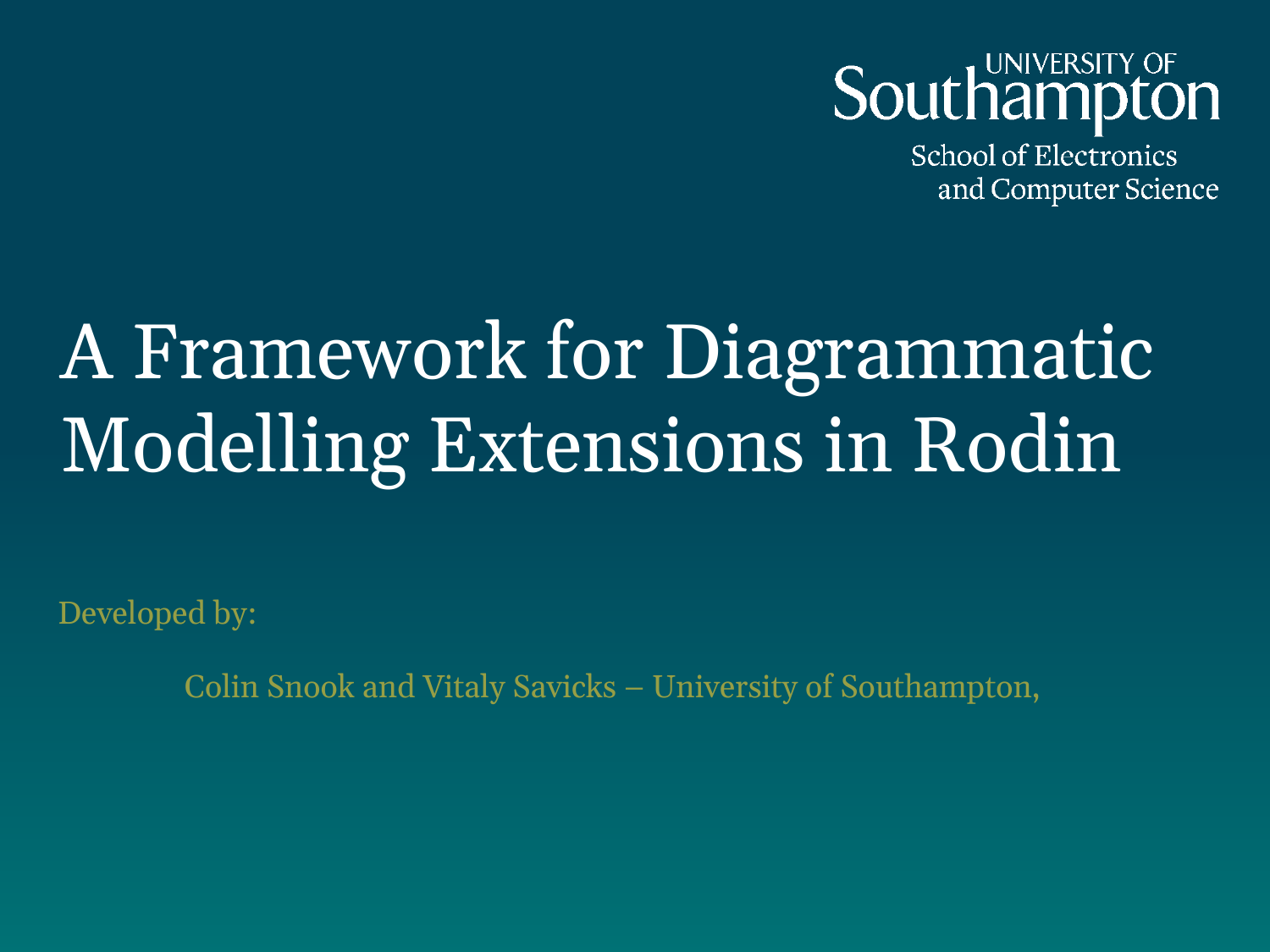

A Framework for Diagrammatic Modelling Extensions in Rodin
Developed by:
	Colin Snook and Vitaly Savicks – University of Southampton,